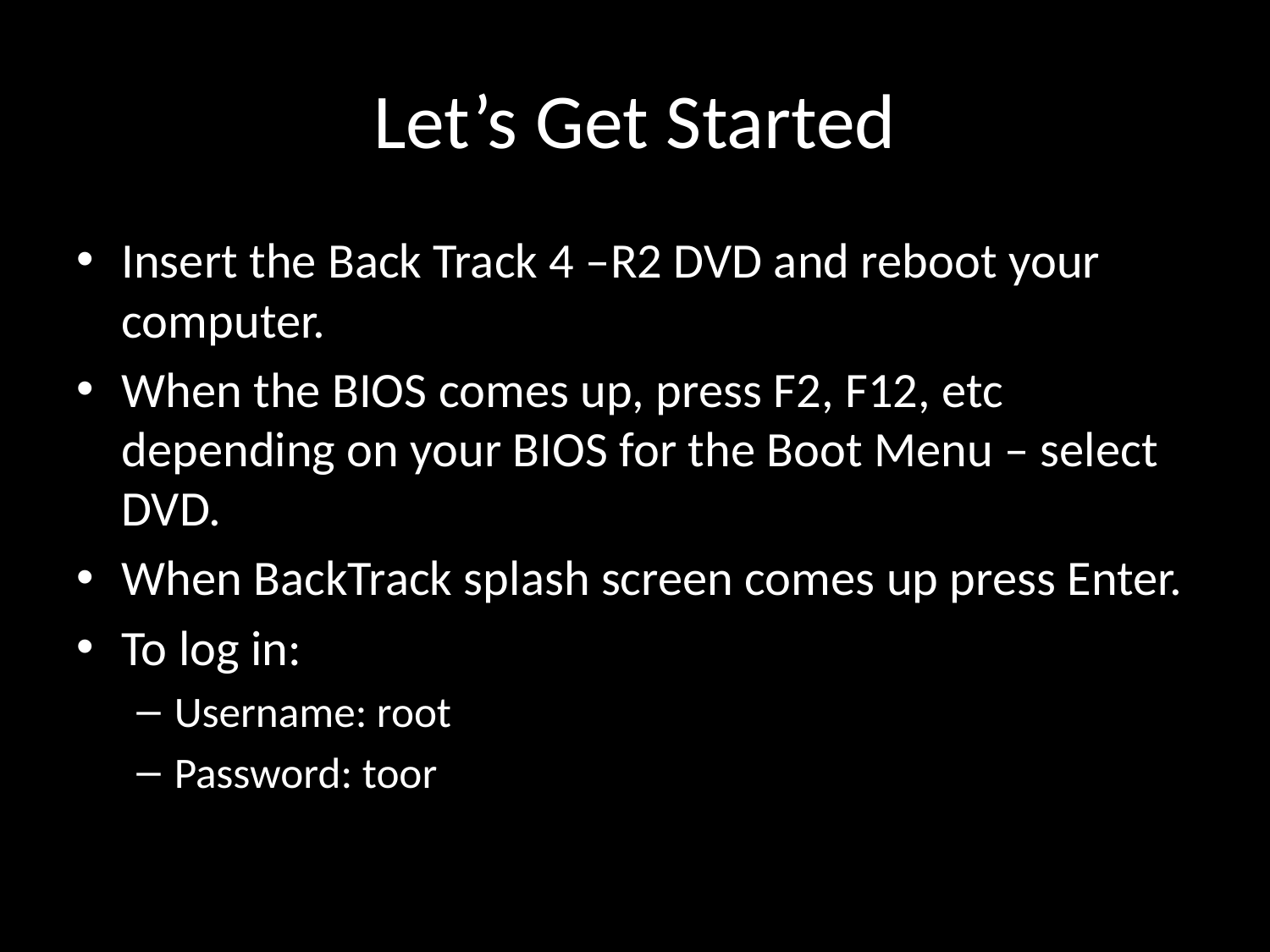

# Let’s Get Started
Insert the Back Track 4 –R2 DVD and reboot your computer.
When the BIOS comes up, press F2, F12, etc depending on your BIOS for the Boot Menu – select DVD.
When BackTrack splash screen comes up press Enter.
To log in:
Username: root
Password: toor